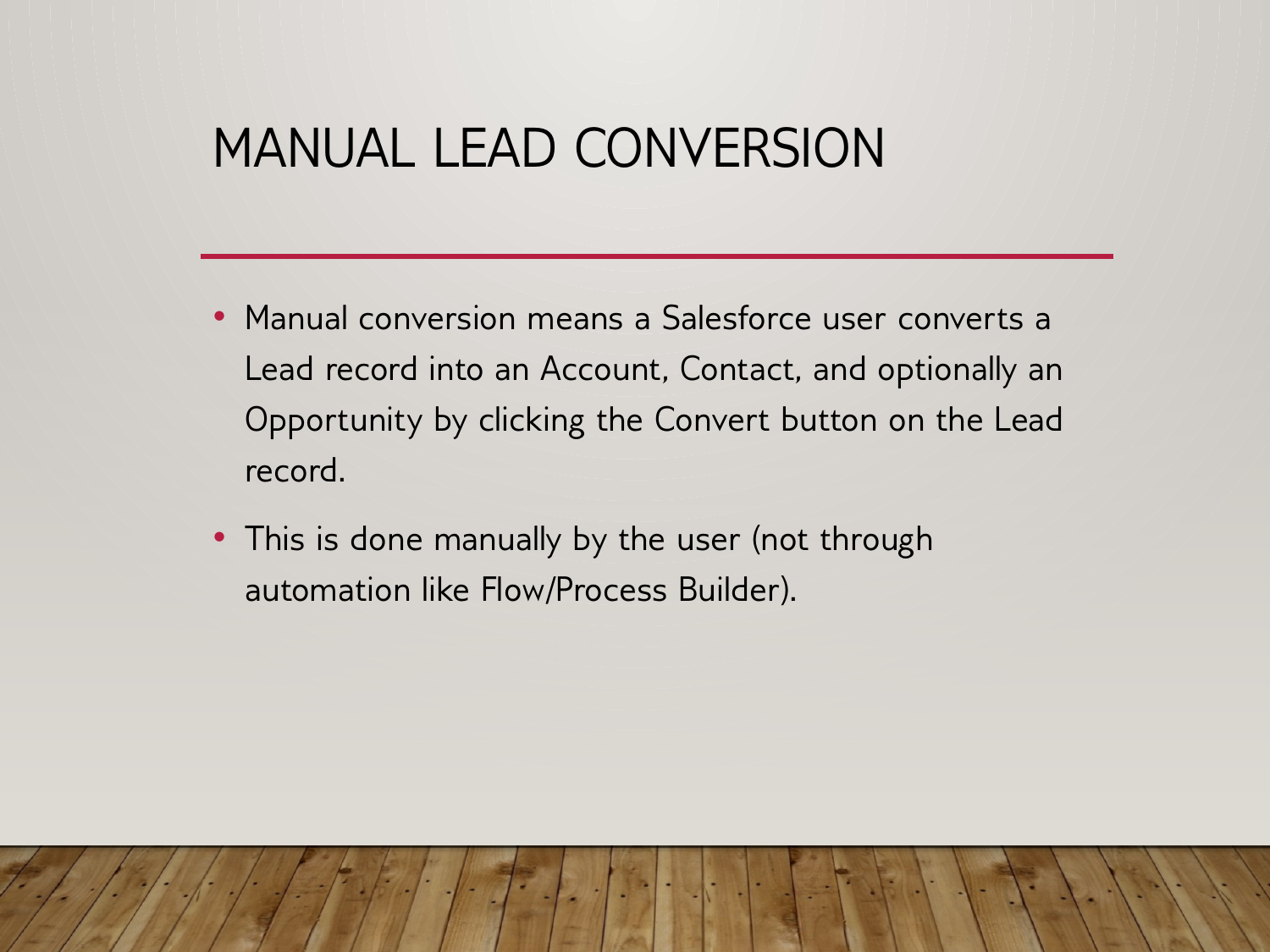

# Manual lead conversion
Manual conversion means a Salesforce user converts a Lead record into an Account, Contact, and optionally an Opportunity by clicking the Convert button on the Lead record.
This is done manually by the user (not through automation like Flow/Process Builder).